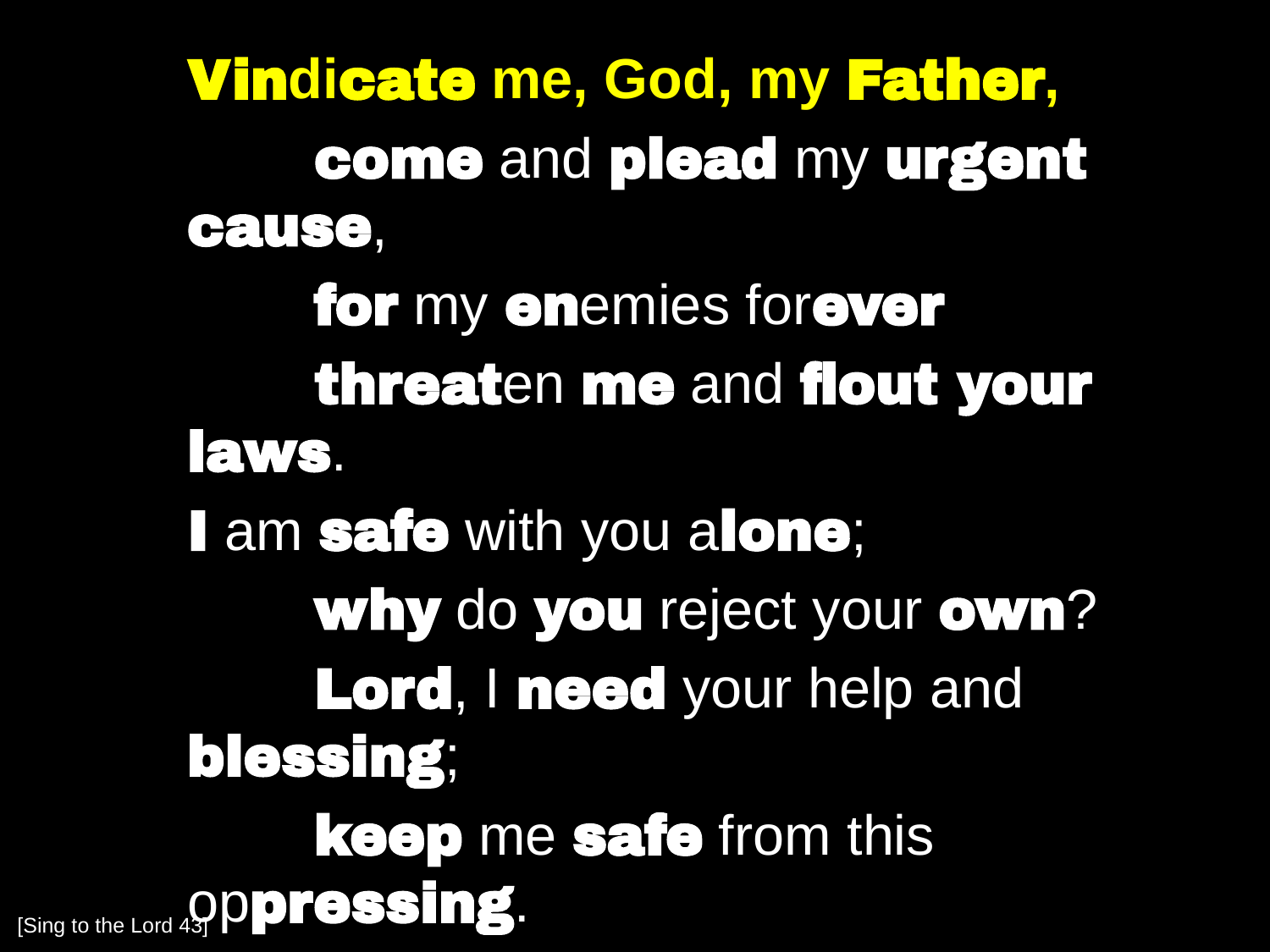

Vindicate me, God, my Father,
		come and plead my urgent cause,
		for my enemies forever
		threaten me and flout your laws.
	I am safe with you alone;
		why do you reject your own?
		Lord, I need your help and blessing;
		keep me safe from this oppressing.
[Sing to the Lord 43]